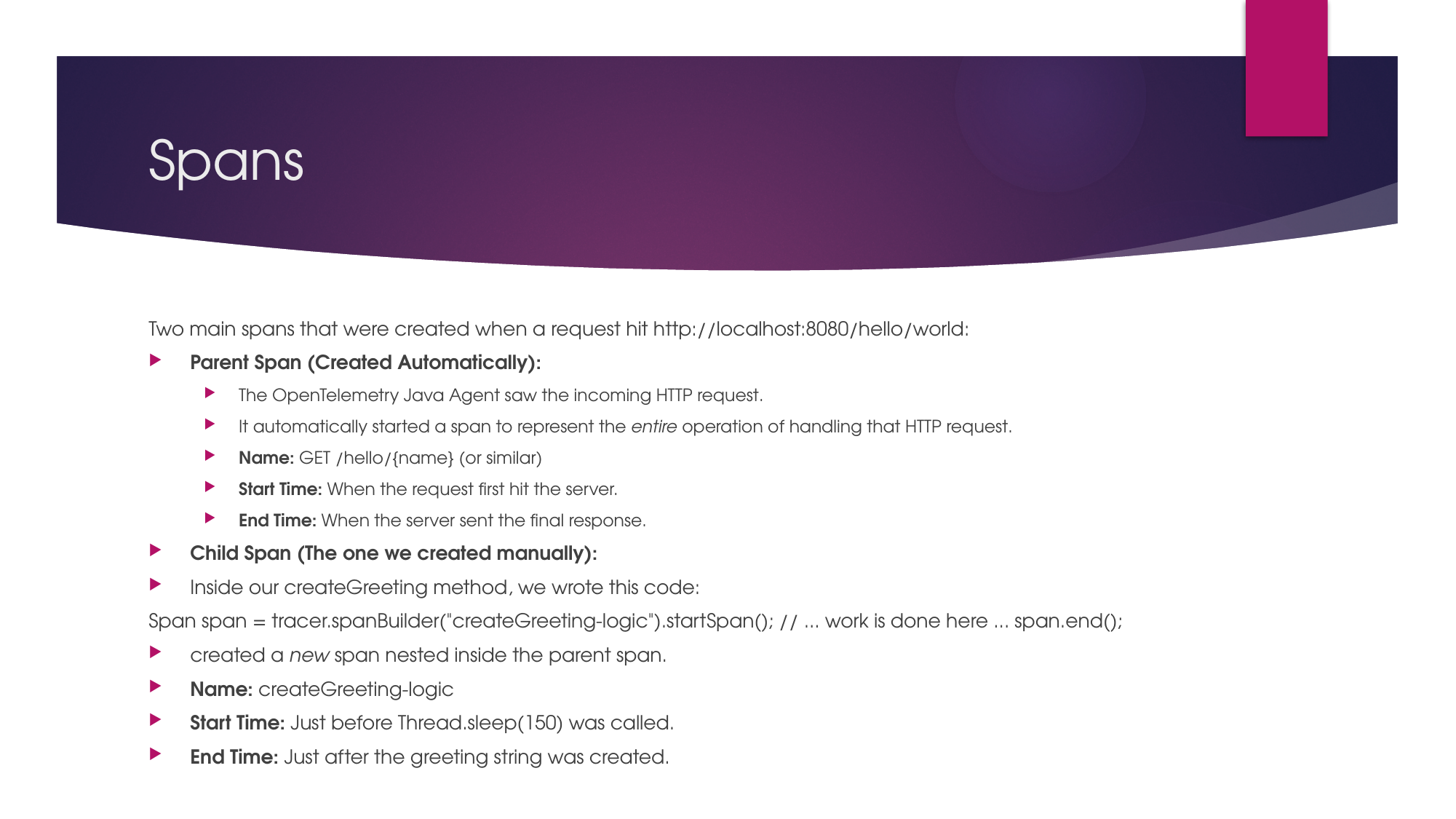

# Spans
Two main spans that were created when a request hit http://localhost:8080/hello/world:
Parent Span (Created Automatically):
The OpenTelemetry Java Agent saw the incoming HTTP request.
It automatically started a span to represent the entire operation of handling that HTTP request.
Name: GET /hello/{name} (or similar)
Start Time: When the request first hit the server.
End Time: When the server sent the final response.
Child Span (The one we created manually):
Inside our createGreeting method, we wrote this code:
Span span = tracer.spanBuilder("createGreeting-logic").startSpan(); // ... work is done here ... span.end();
created a new span nested inside the parent span.
Name: createGreeting-logic
Start Time: Just before Thread.sleep(150) was called.
End Time: Just after the greeting string was created.